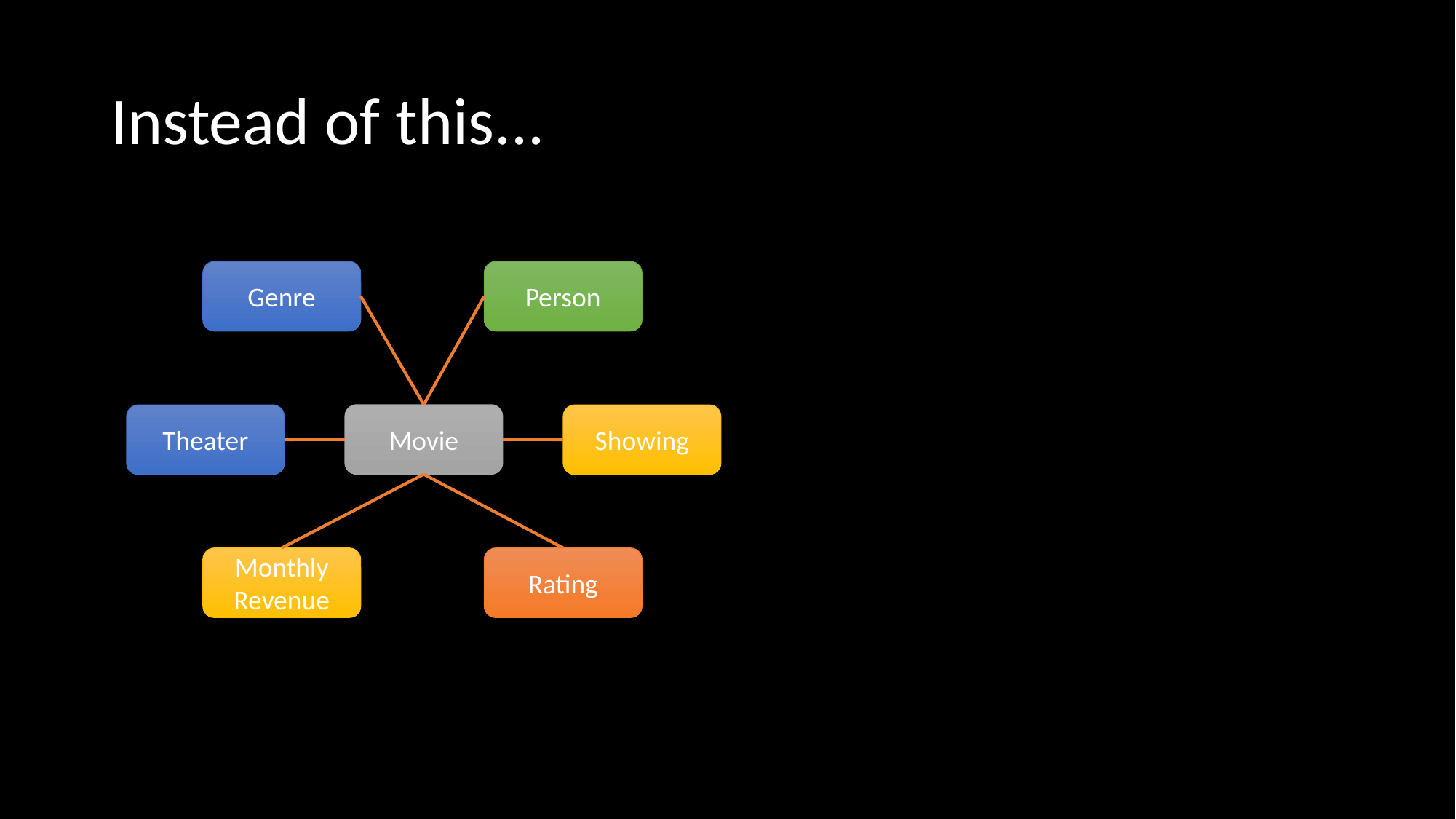

# Instead of this...
Genre
Person
Movie
Theater
Showing
Monthly Revenue
Rating